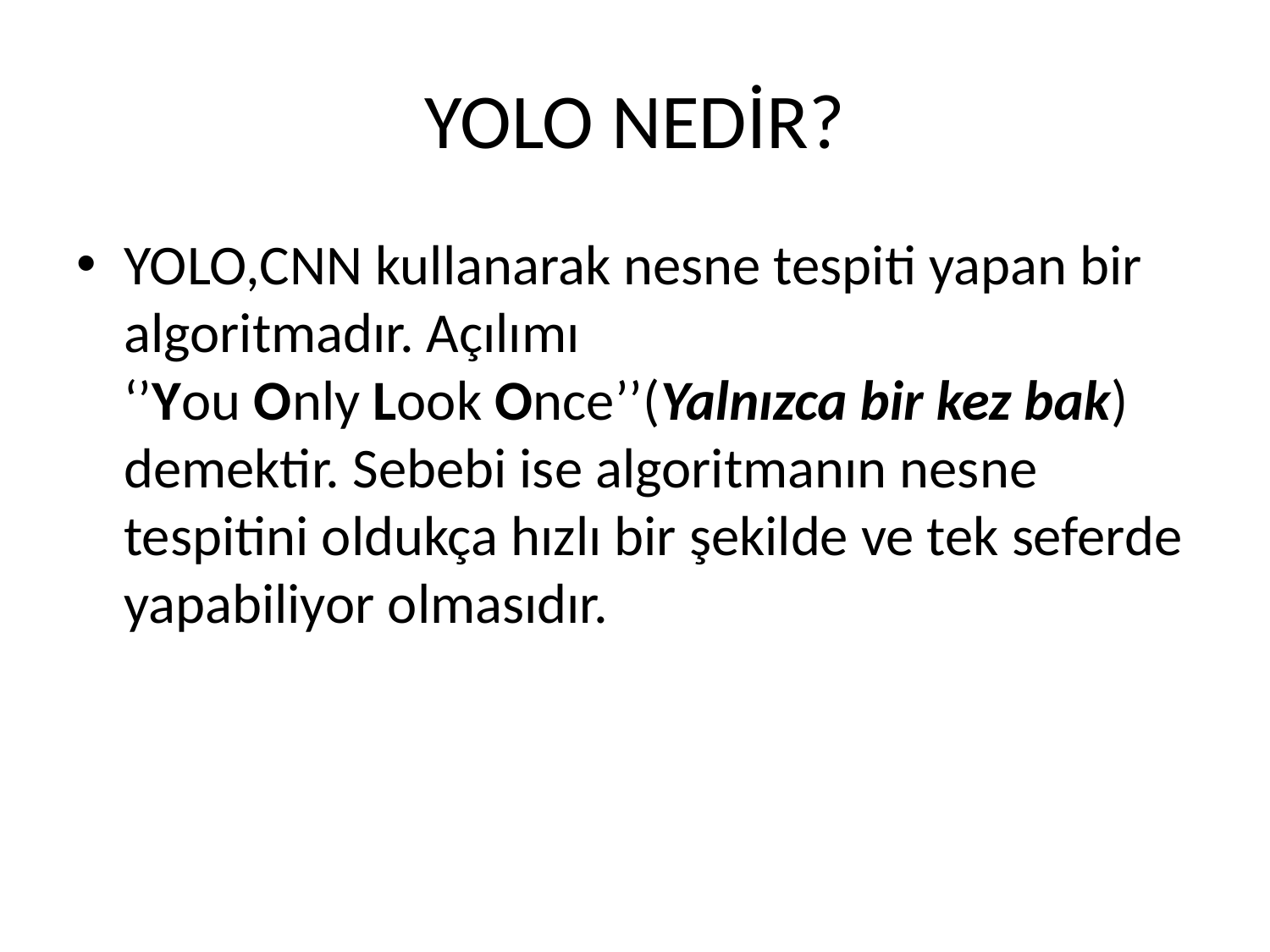

# YOLO NEDİR?
YOLO,CNN kullanarak nesne tespiti yapan bir algoritmadır. Açılımı ‘’You Only Look Once’’(Yalnızca bir kez bak) demektir. Sebebi ise algoritmanın nesne tespitini oldukça hızlı bir şekilde ve tek seferde yapabiliyor olmasıdır.